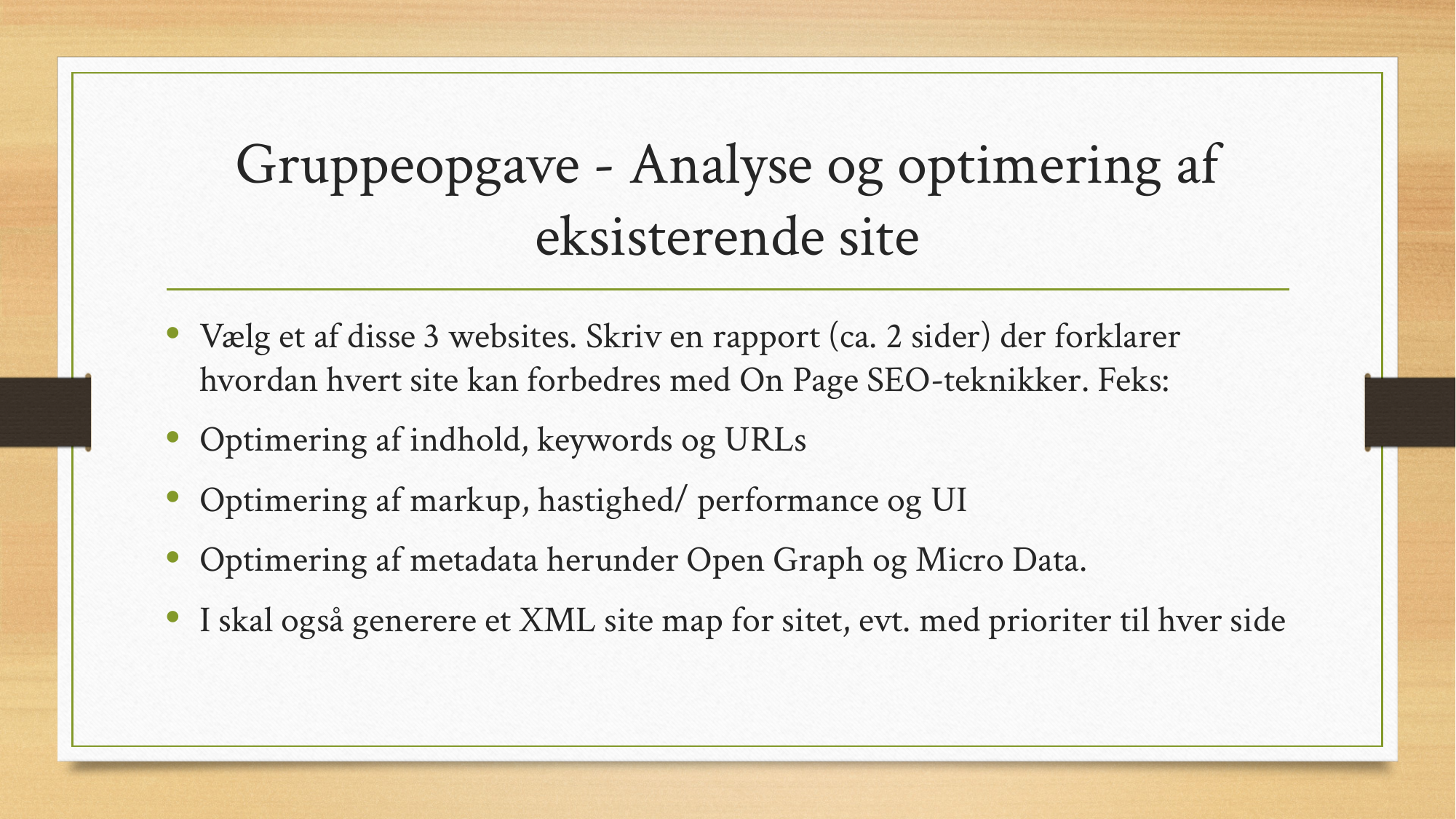

# Gruppeopgave - Analyse og optimering af eksisterende site
Vælg et af disse 3 websites. Skriv en rapport (ca. 2 sider) der forklarer hvordan hvert site kan forbedres med On Page SEO-teknikker. Feks:
Optimering af indhold, keywords og URLs
Optimering af markup, hastighed/ performance og UI
Optimering af metadata herunder Open Graph og Micro Data.
I skal også generere et XML site map for sitet, evt. med prioriter til hver side